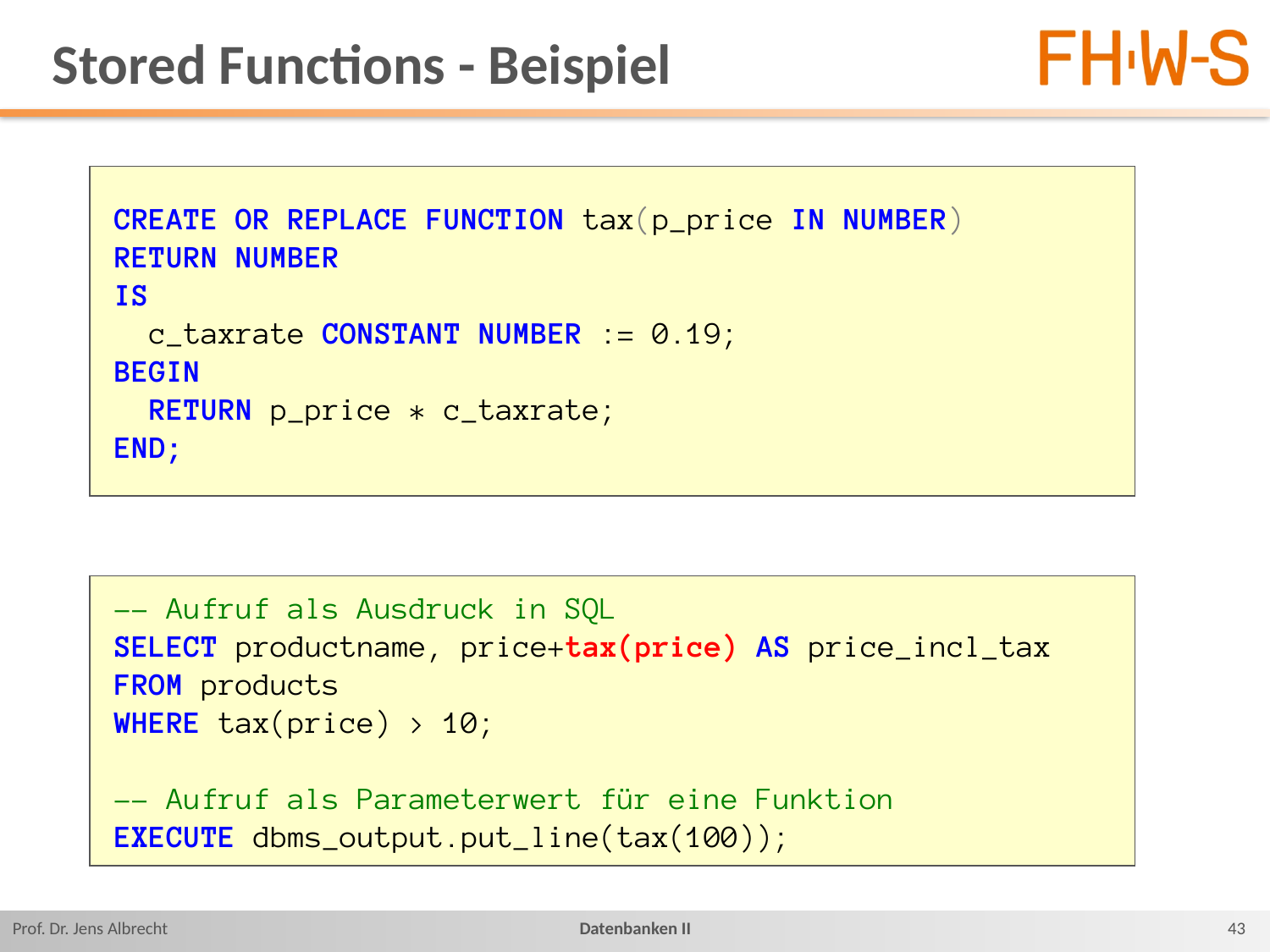

# Stored Functions - Beispiel
CREATE OR REPLACE FUNCTION tax(p_price IN NUMBER)
RETURN NUMBER
IS
  c_taxrate CONSTANT NUMBER := 0.19;
BEGIN
  RETURN p_price * c_taxrate;
END;
-- Aufruf als Ausdruck in SQL
SELECT productname, price+tax(price) AS price_incl_tax
FROM products
WHERE tax(price) > 10;

-- Aufruf als Parameterwert für eine Funktion
EXECUTE dbms_output.put_line(tax(100));